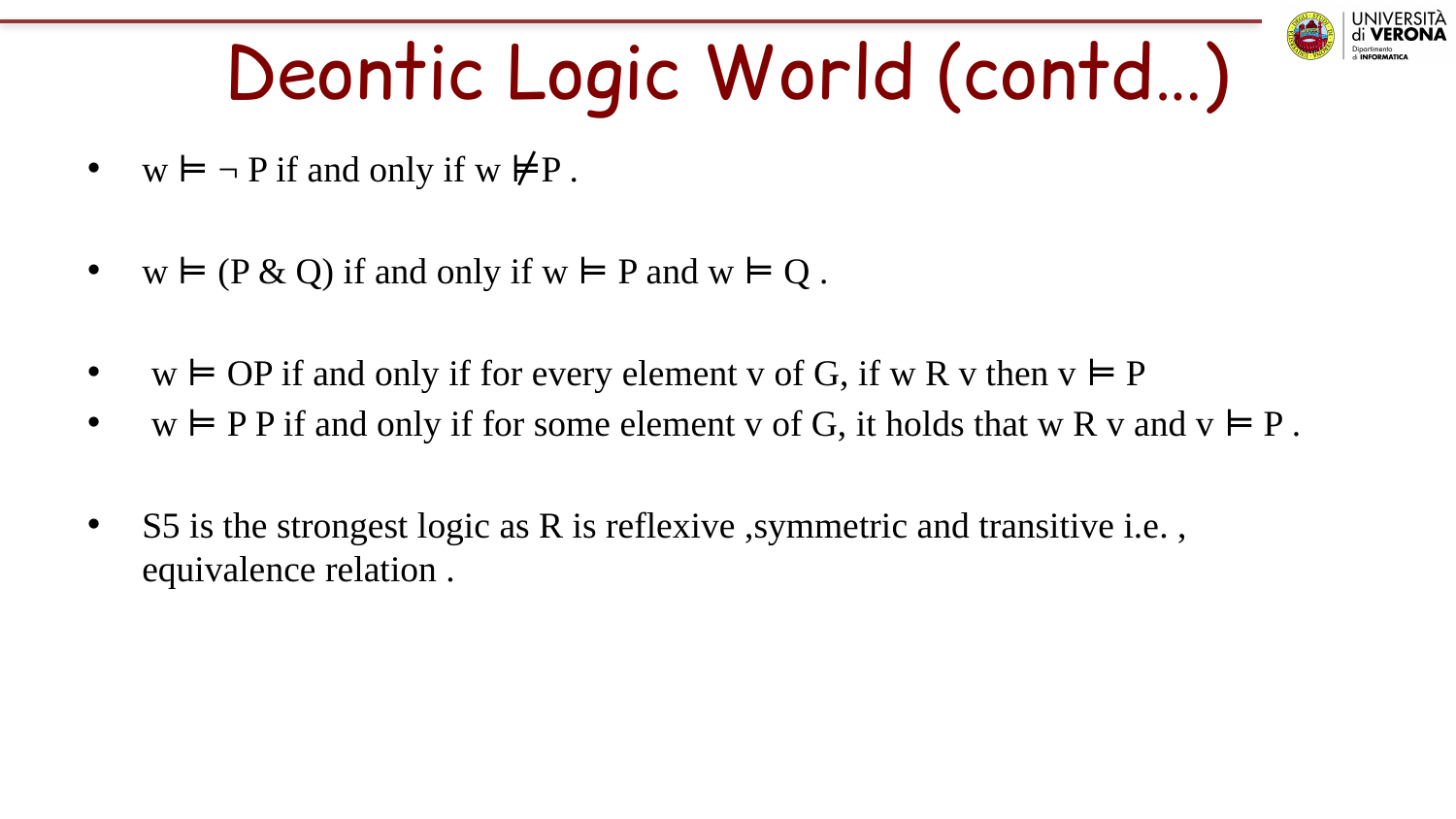

# Deontic Logic World (contd…)
w ⊨ ¬ P if and only if w ⊭P .

w ⊨ (P & Q) if and only if w ⊨ P and w ⊨ Q .

 w ⊨ OP if and only if for every element v of G, if w R v then v ⊨ P
 w ⊨ P P if and only if for some element v of G, it holds that w R v and v ⊨ P .

S5 is the strongest logic as R is reflexive ,symmetric and transitive i.e. , equivalence relation .